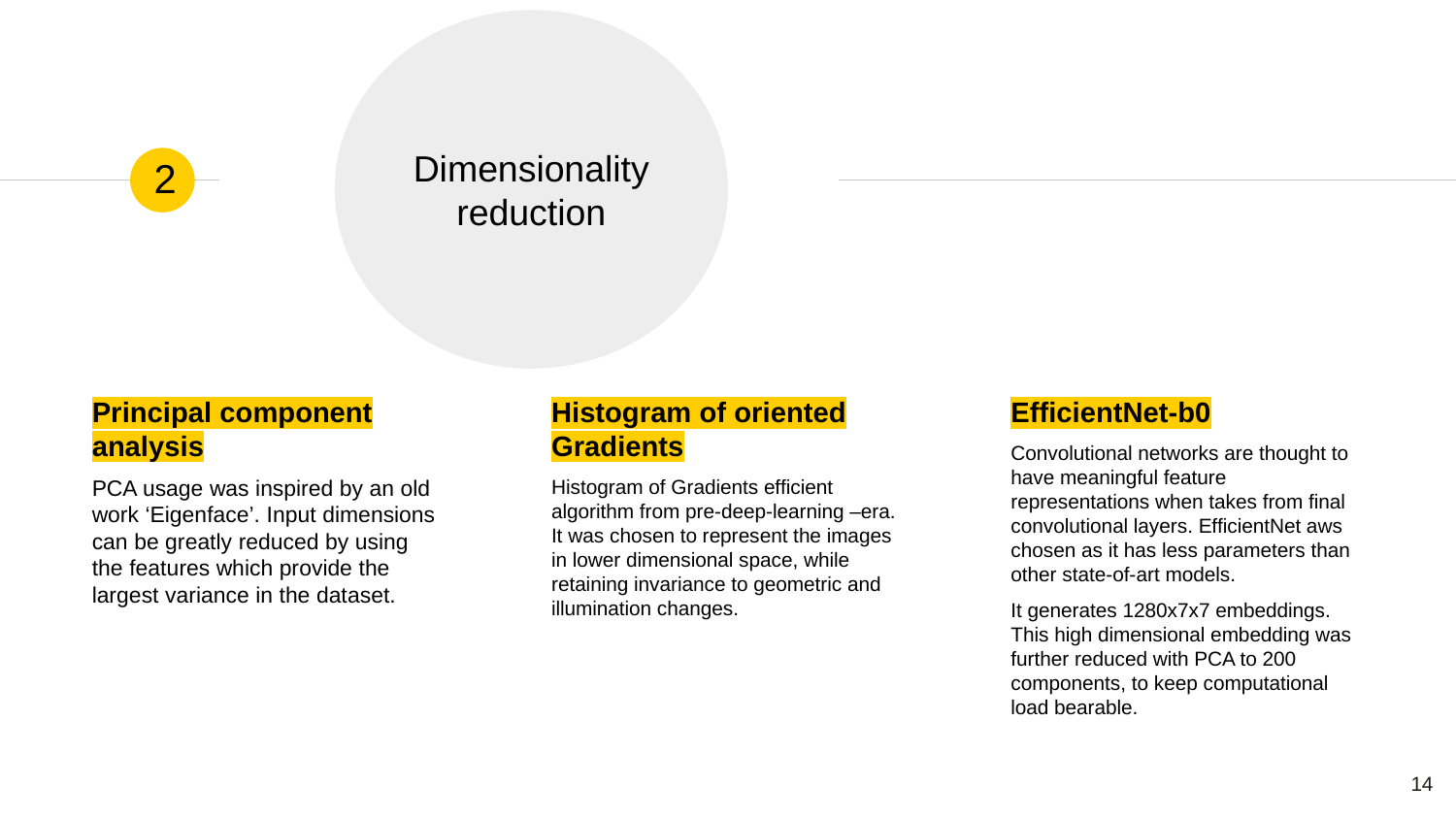

Dimensionality reduction
2
EfficientNet-b0
Convolutional networks are thought to have meaningful feature representations when takes from final convolutional layers. EfficientNet aws chosen as it has less parameters than other state-of-art models.
It generates 1280x7x7 embeddings. This high dimensional embedding was further reduced with PCA to 200 components, to keep computational load bearable.
Principal component analysis
PCA usage was inspired by an old work ‘Eigenface’. Input dimensions can be greatly reduced by using the features which provide the largest variance in the dataset.
Histogram of oriented Gradients
Histogram of Gradients efficient algorithm from pre-deep-learning –era. It was chosen to represent the images in lower dimensional space, while retaining invariance to geometric and illumination changes.

14